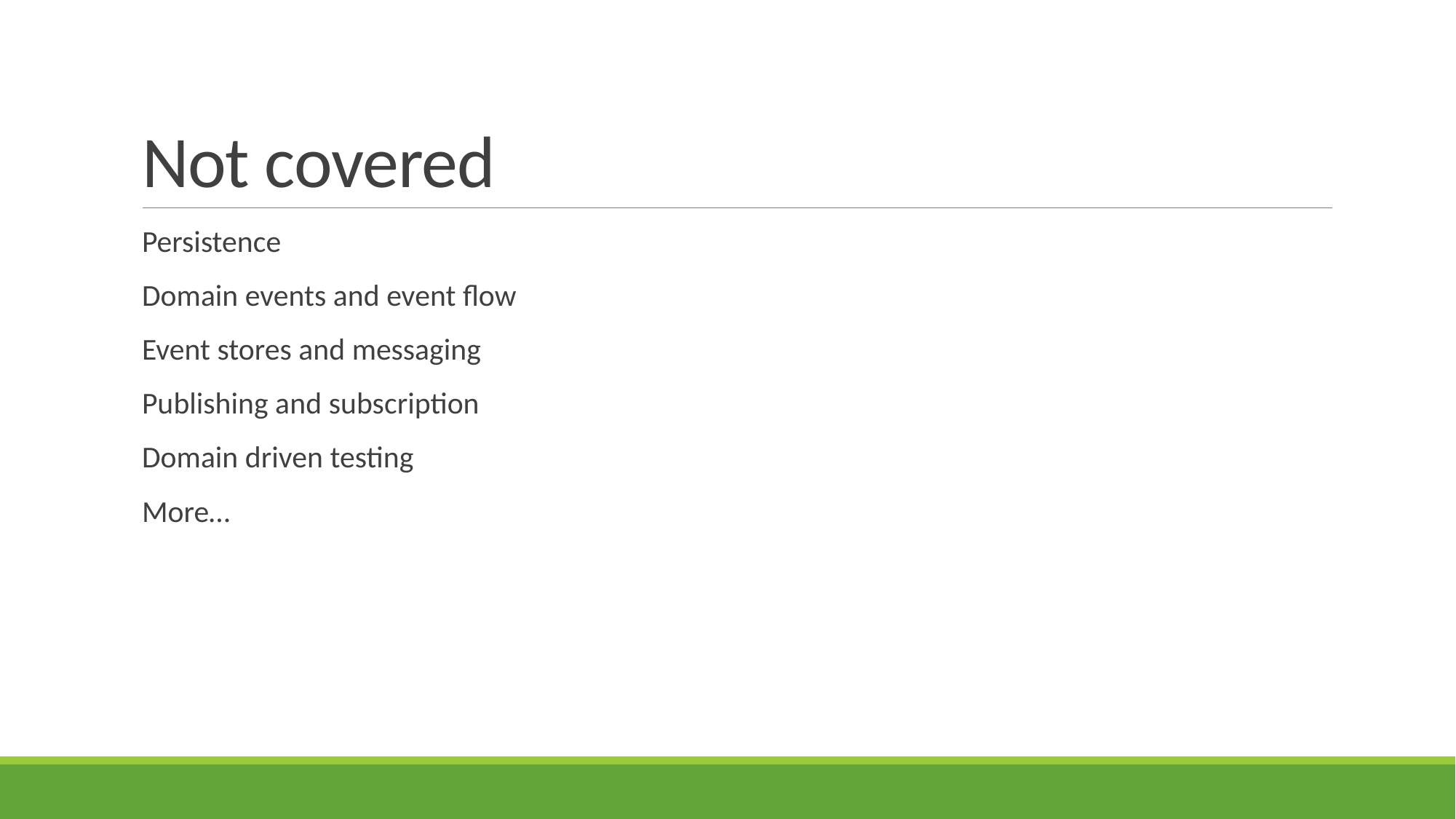

# Not covered
Persistence
Domain events and event flow
Event stores and messaging
Publishing and subscription
Domain driven testing
More…